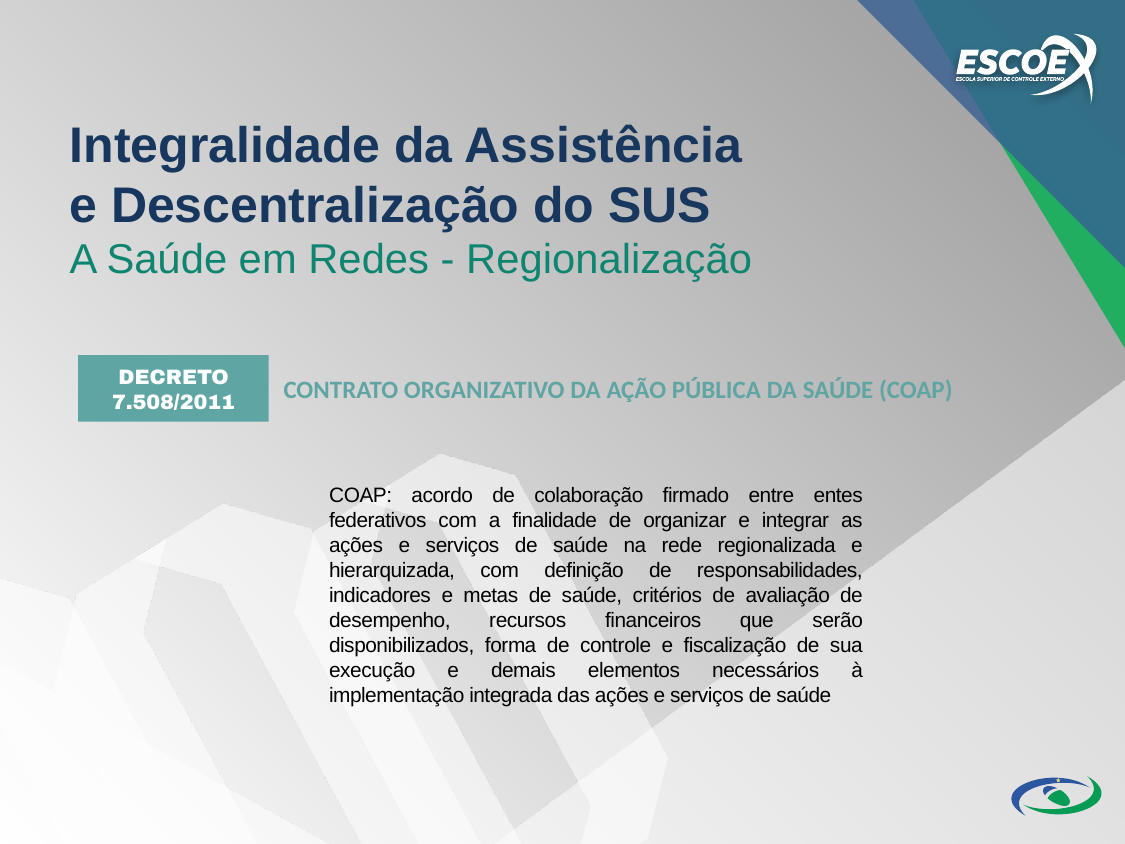

Integralidade da Assistência
e Descentralização do SUS
A Saúde em Redes - Regionalização
DECRETO 7.508/2011
CONTRATO ORGANIZATIVO DA AÇÃO PÚBLICA DA SAÚDE (COAP)
COAP: acordo de colaboração firmado entre entes federativos com a finalidade de organizar e integrar as ações e serviços de saúde na rede regionalizada e hierarquizada, com definição de responsabilidades, indicadores e metas de saúde, critérios de avaliação de desempenho, recursos financeiros que serão disponibilizados, forma de controle e fiscalização de sua execução e demais elementos necessários à implementação integrada das ações e serviços de saúde